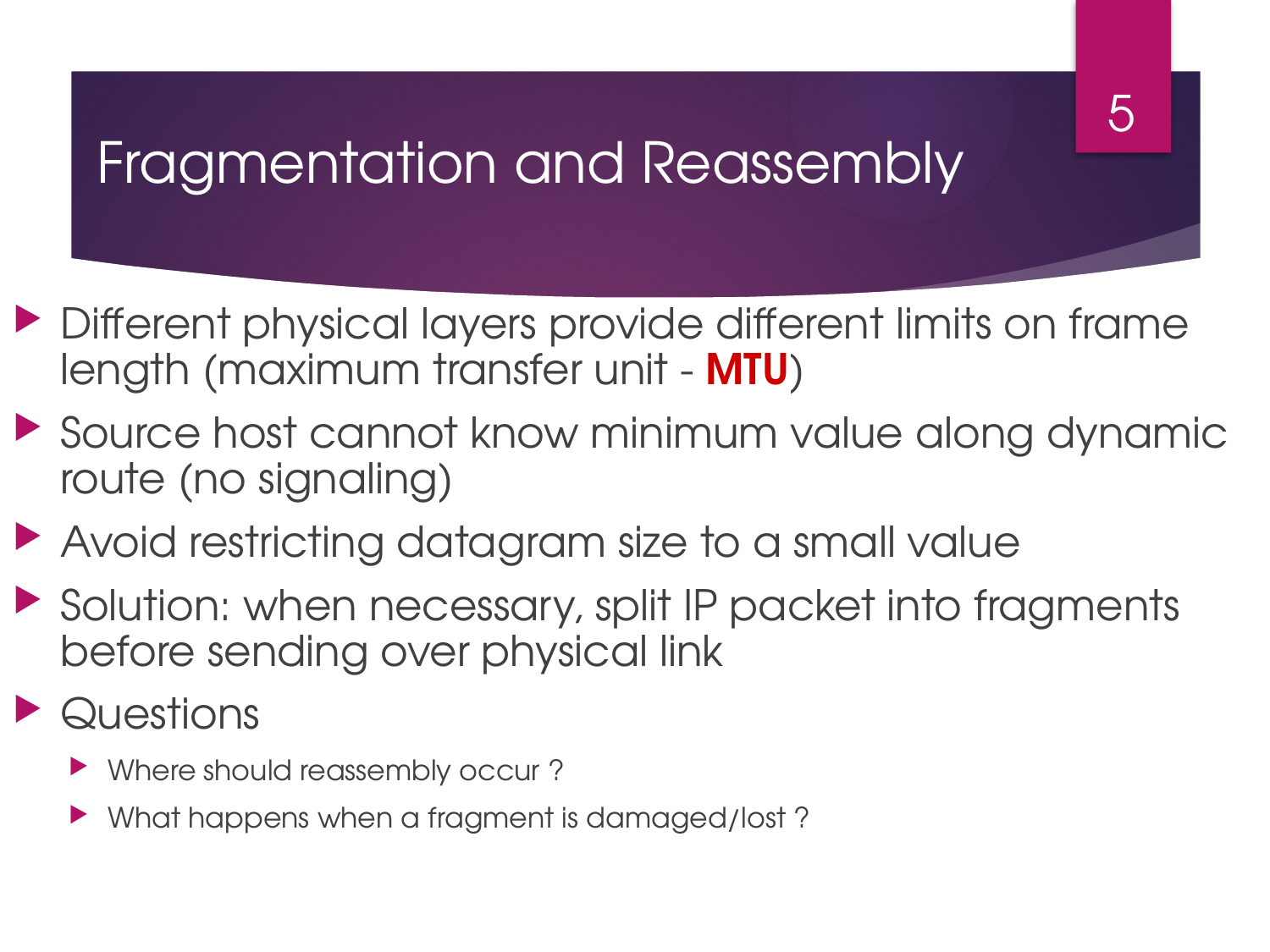

5
# Fragmentation and Reassembly
Different physical layers provide different limits on frame length (maximum transfer unit - MTU)
Source host cannot know minimum value along dynamic route (no signaling)
Avoid restricting datagram size to a small value
Solution: when necessary, split IP packet into fragments before sending over physical link
Questions
Where should reassembly occur ?
What happens when a fragment is damaged/lost ?